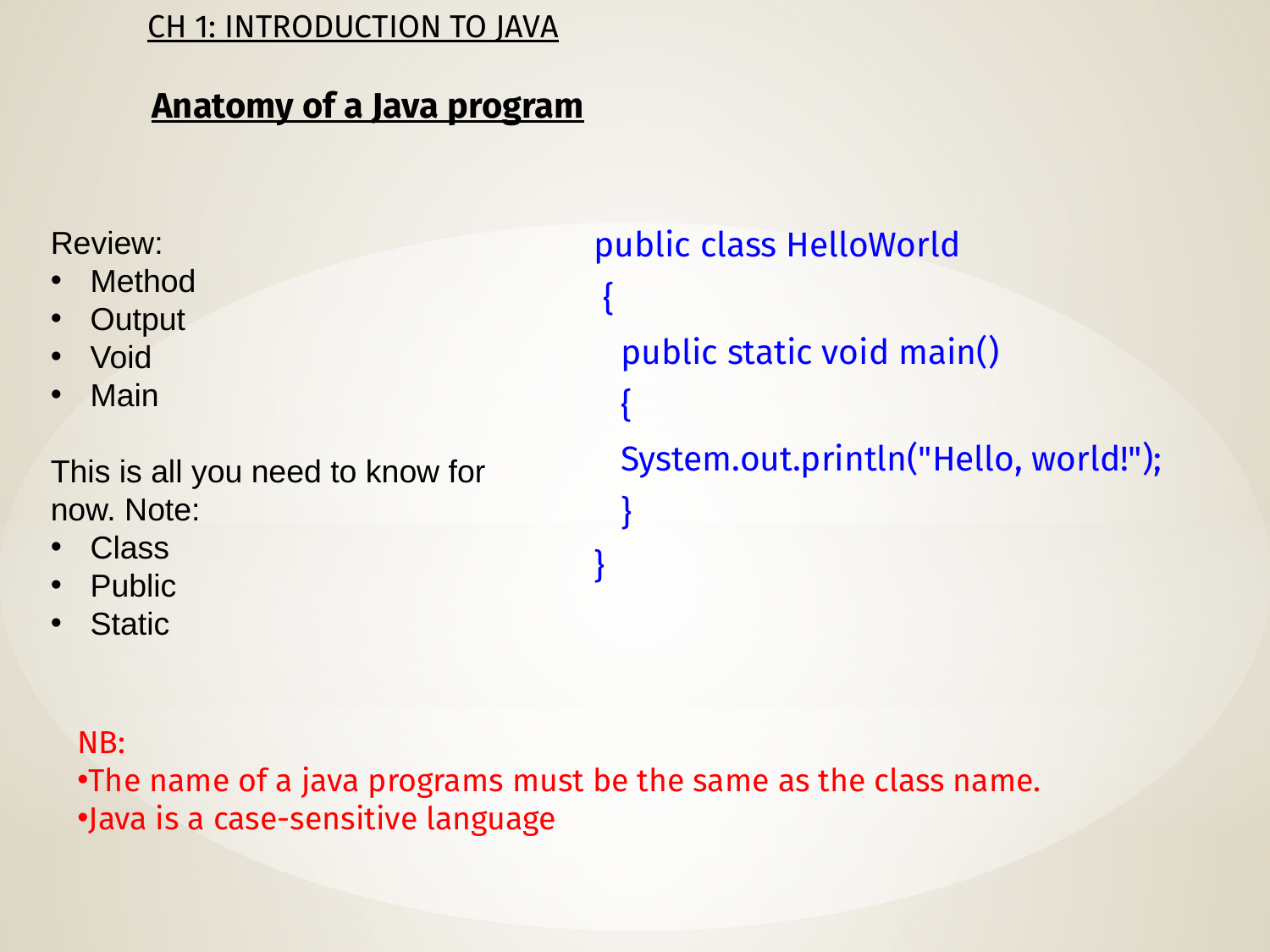

# Anatomy of a Java program
Review:
Method
Output
Void
Main

This is all you need to know for now. Note:
Class
Public
Static

public class HelloWorld
 {
	public static void main()
	{
		System.out.println("Hello, world!");
	}
}
NB:
The name of a java programs must be the same as the class name.
Java is a case-sensitive language